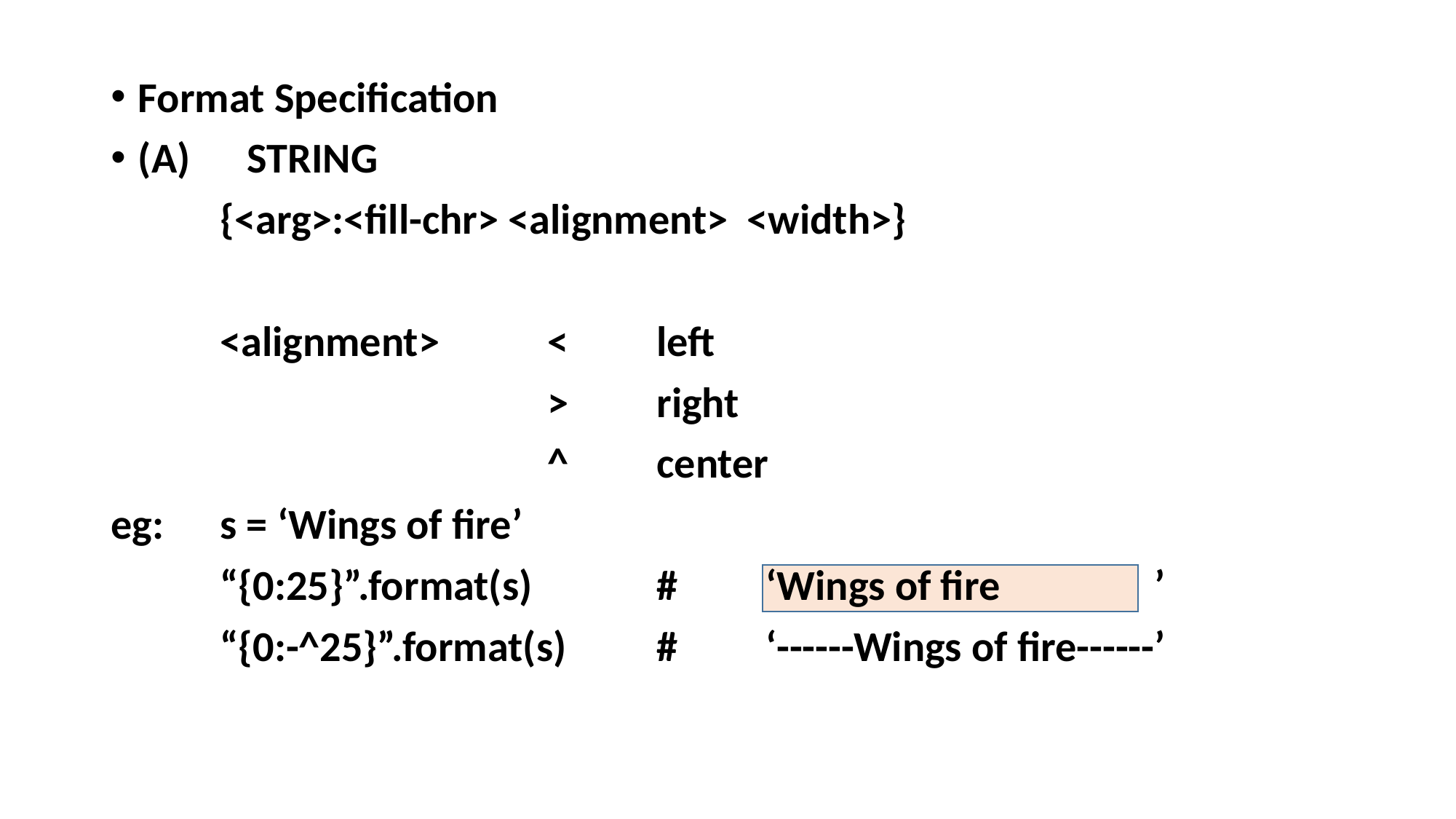

Format Specification
(A)	STRING
	{<arg>:<fill-chr> <alignment>  <width>}

	<alignment> 	<	left
				>	right
				^	center
eg: 	s = ‘Wings of fire’
	“{0:25}”.format(s)		#	‘Wings of fire                ’
	“{0:-^25}”.format(s)	#	‘------Wings of fire------’